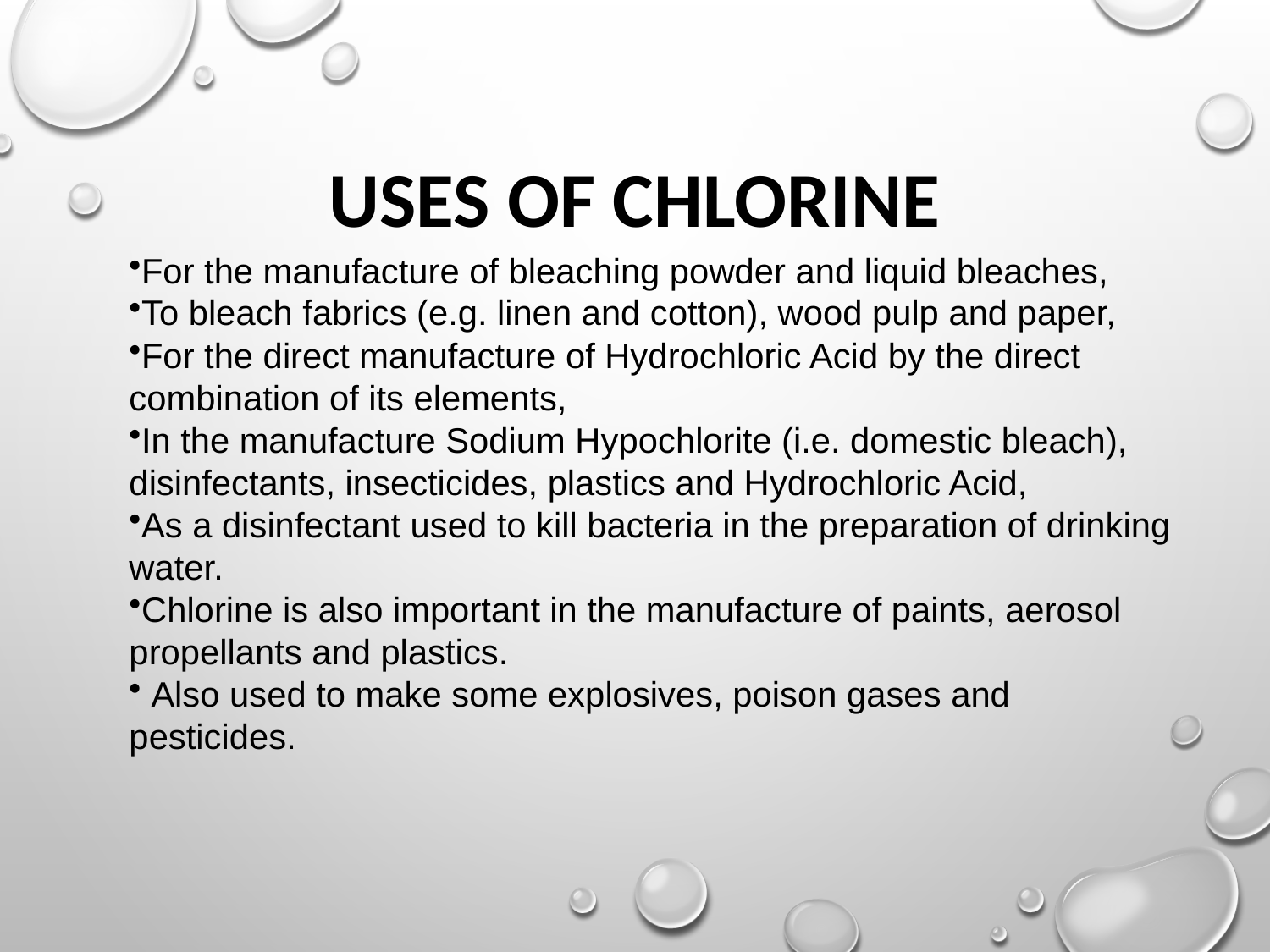

# Uses Of Chlorine

For the manufacture of bleaching powder and liquid bleaches,
To bleach fabrics (e.g. linen and cotton), wood pulp and paper,
For the direct manufacture of Hydrochloric Acid by the direct combination of its elements,
In the manufacture Sodium Hypochlorite (i.e. domestic bleach), disinfectants, insecticides, plastics and Hydrochloric Acid,
As a disinfectant used to kill bacteria in the preparation of drinking water.
Chlorine is also important in the manufacture of paints, aerosol propellants and plastics.
 Also used to make some explosives, poison gases and pesticides.